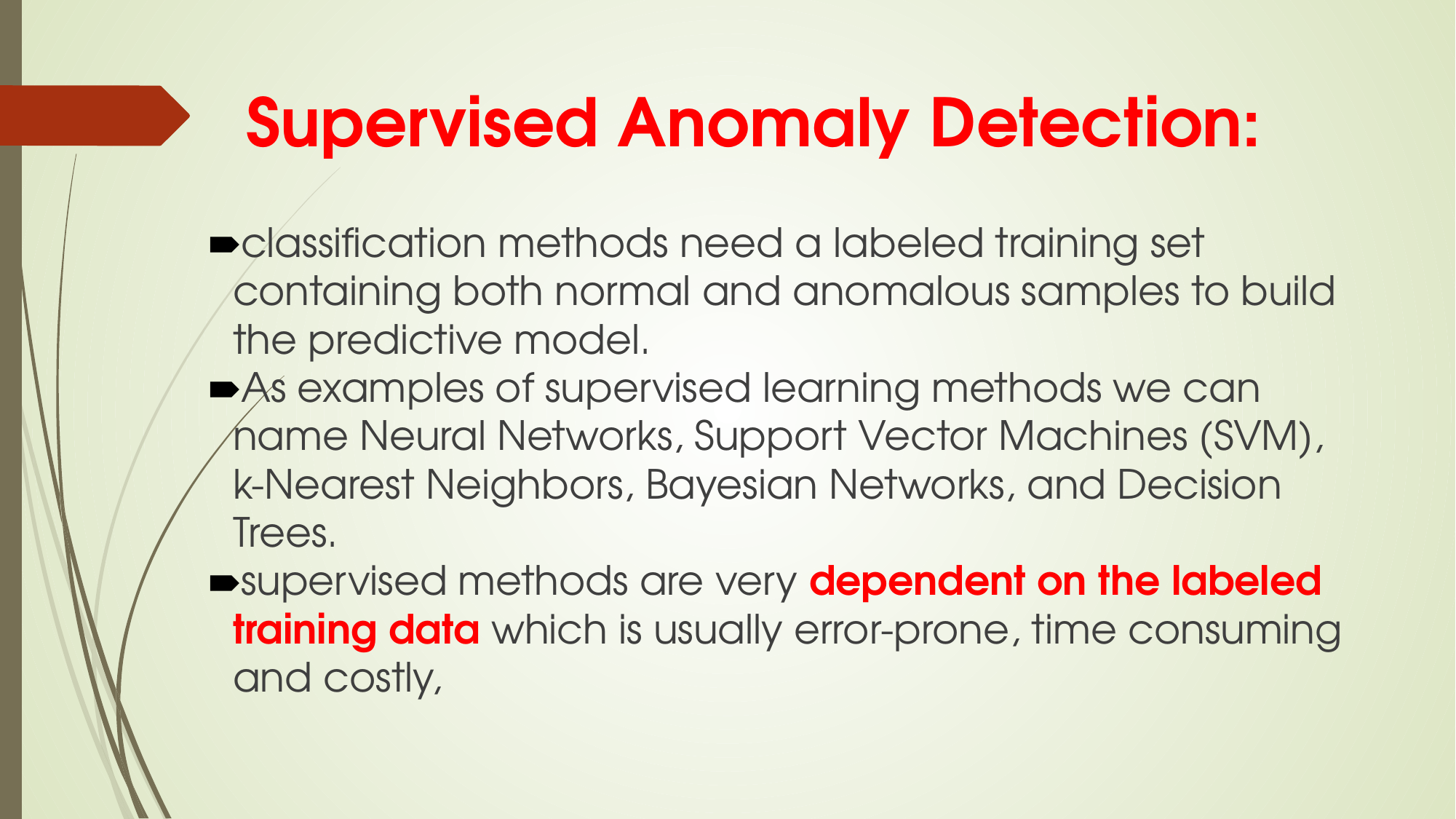

# Supervised Anomaly Detection:
classification methods need a labeled training set containing both normal and anomalous samples to build the predictive model.
As examples of supervised learning methods we can name Neural Networks, Support Vector Machines (SVM), k-Nearest Neighbors, Bayesian Networks, and Decision Trees.
supervised methods are very dependent on the labeled training data which is usually error-prone, time consuming and costly,